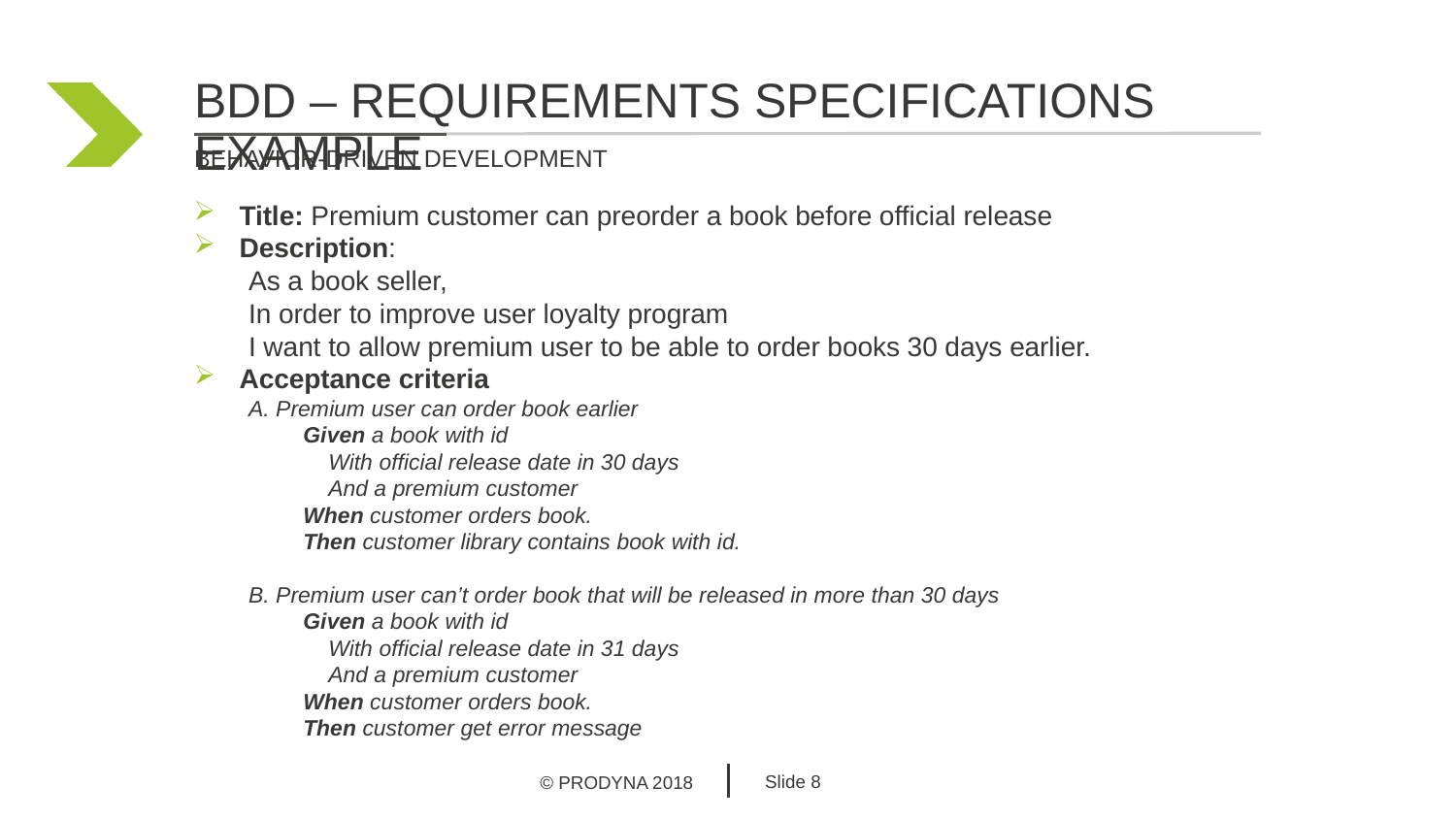

BDD – REQUIREMENTS SPECIFICATIONS EXAMPLE
Behavior-driven development

Title: Premium customer can preorder a book before official release
Description:
As a book seller,
In order to improve user loyalty program
I want to allow premium user to be able to order books 30 days earlier.
Acceptance criteria
A. Premium user can order book earlier
Given a book with id
    With official release date in 30 days
    And a premium customer
When customer orders book.
Then customer library contains book with id.

B. Premium user can’t order book that will be released in more than 30 days
Given a book with id
    With official release date in 31 days
    And a premium customer
When customer orders book.
Then customer get error message